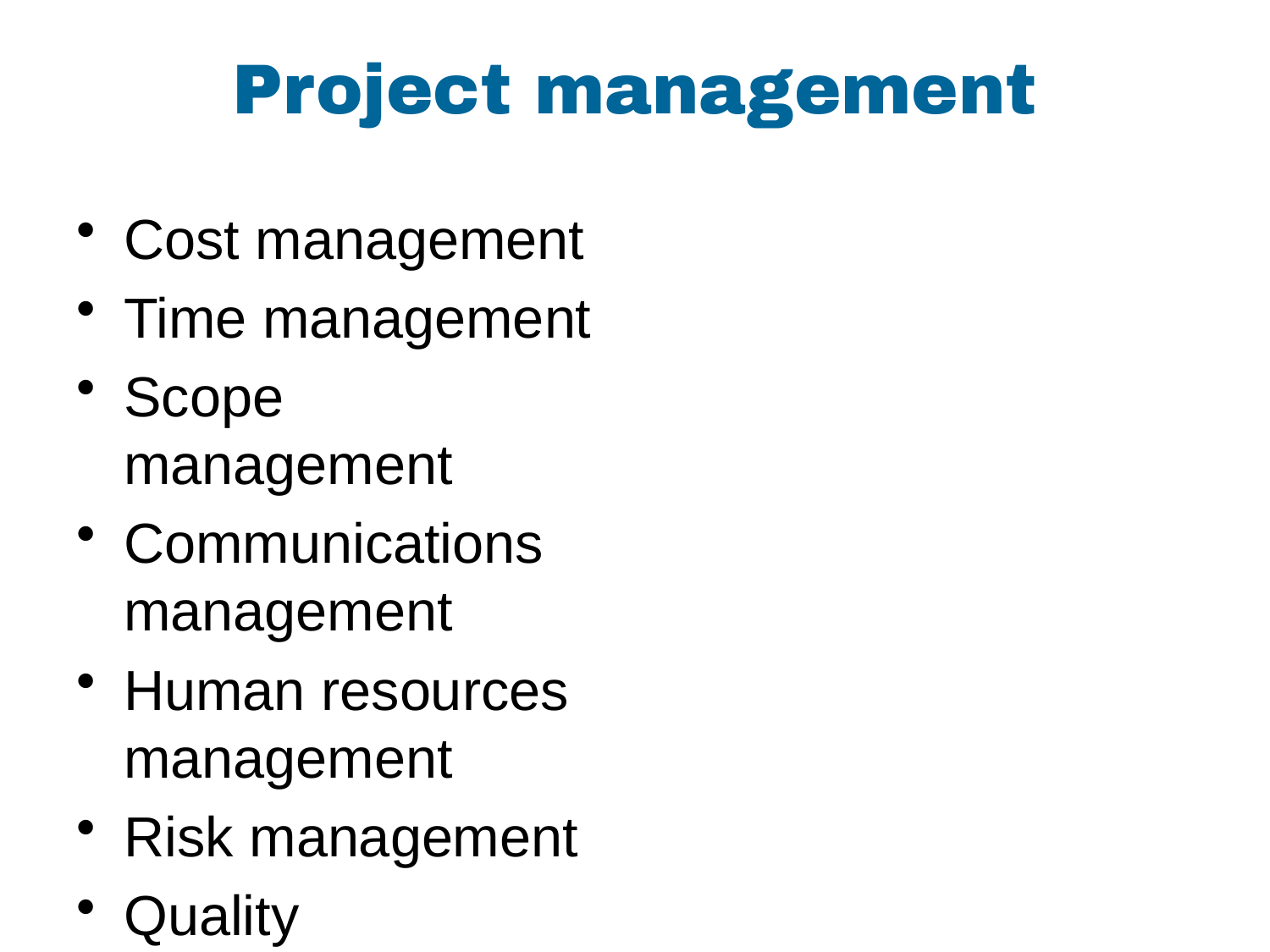

# Project management
Cost management
Time management
Scope management
Communications management
Human resources management
Risk management
Quality management